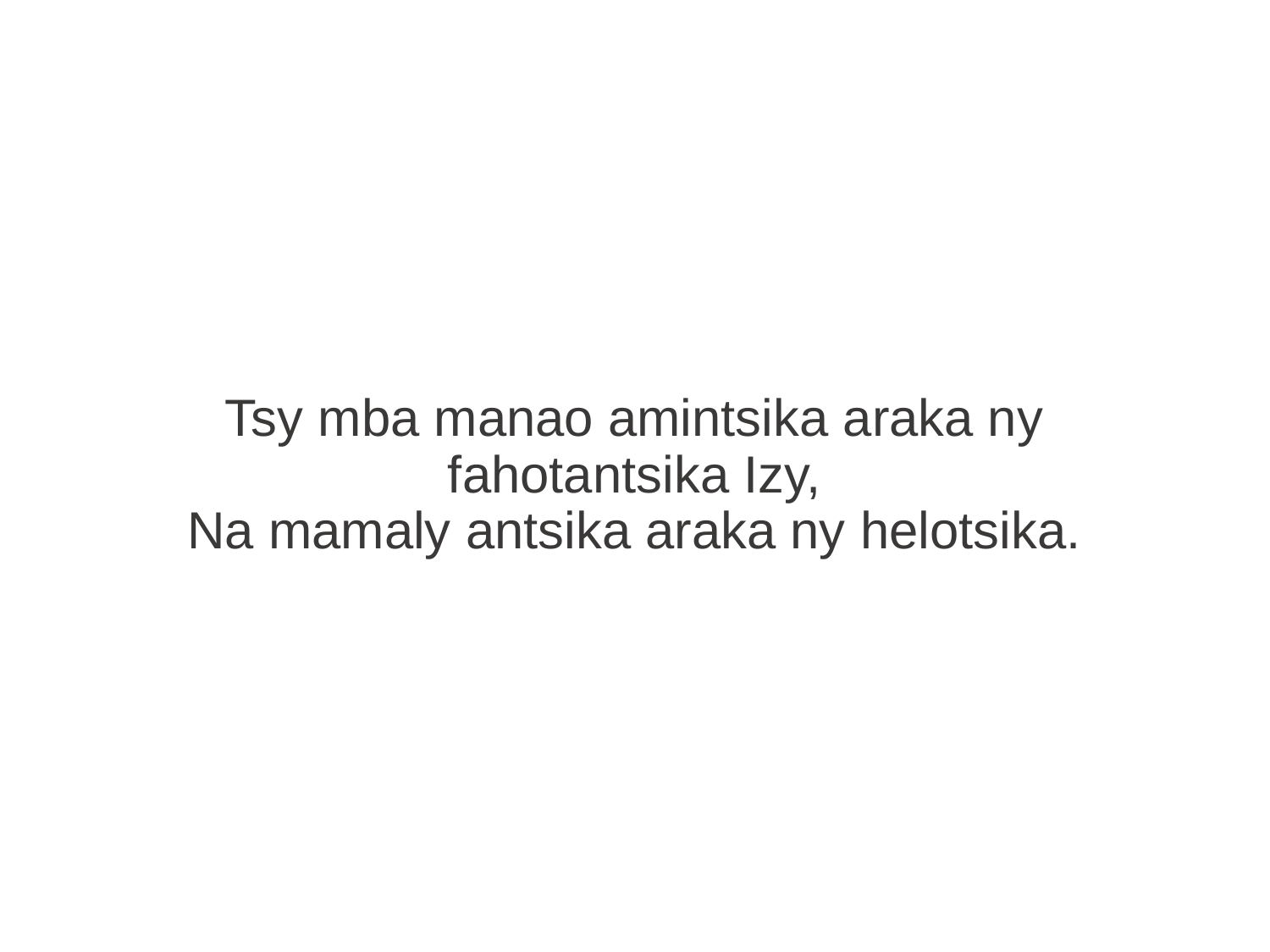

Tsy mba manao amintsika araka ny
fahotantsika Izy,
Na mamaly antsika araka ny helotsika.